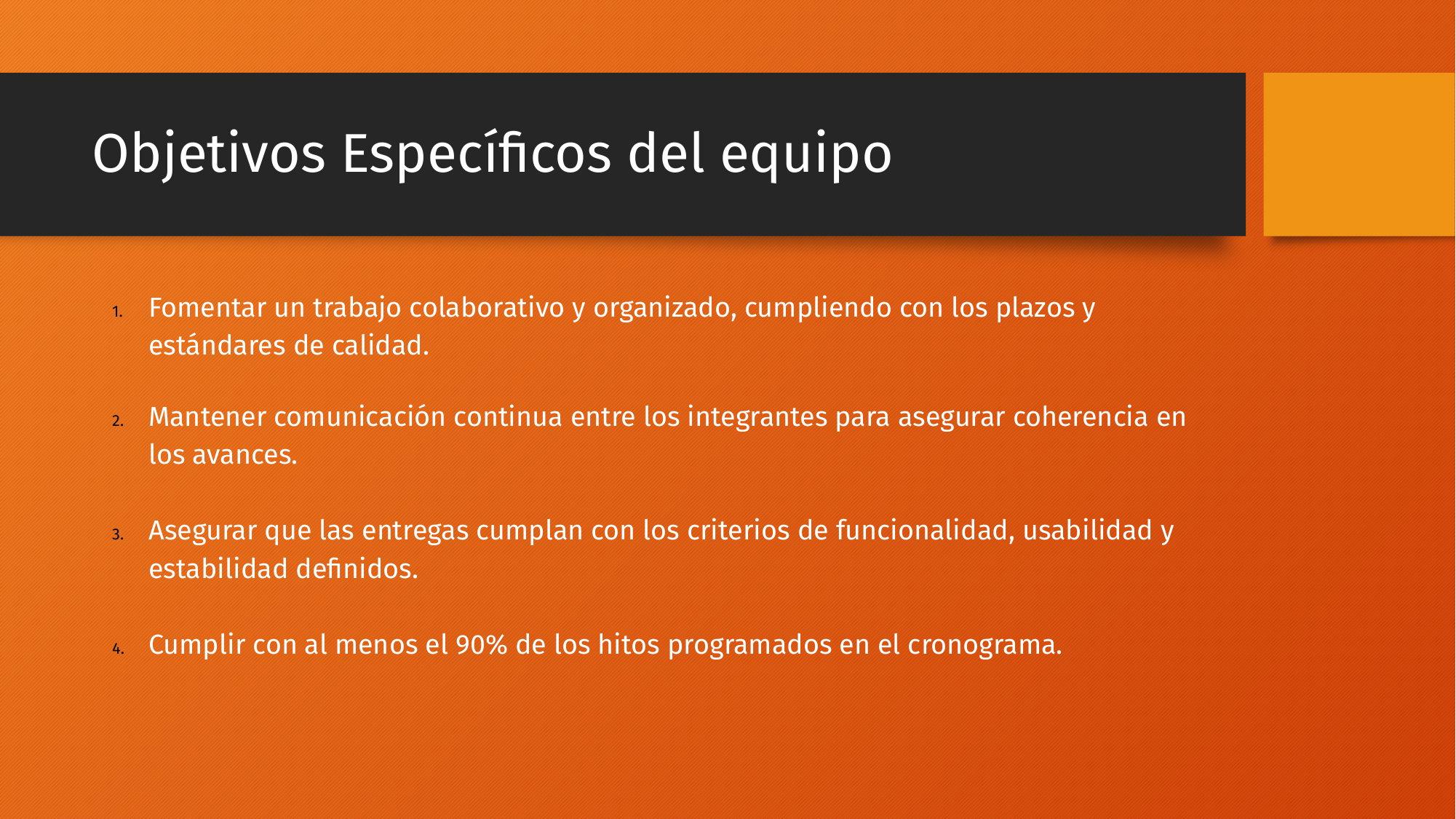

# Objetivos Específicos del equipo
Fomentar un trabajo colaborativo y organizado, cumpliendo con los plazos y estándares de calidad.
Mantener comunicación continua entre los integrantes para asegurar coherencia en los avances.
Asegurar que las entregas cumplan con los criterios de funcionalidad, usabilidad y estabilidad definidos.
Cumplir con al menos el 90% de los hitos programados en el cronograma.